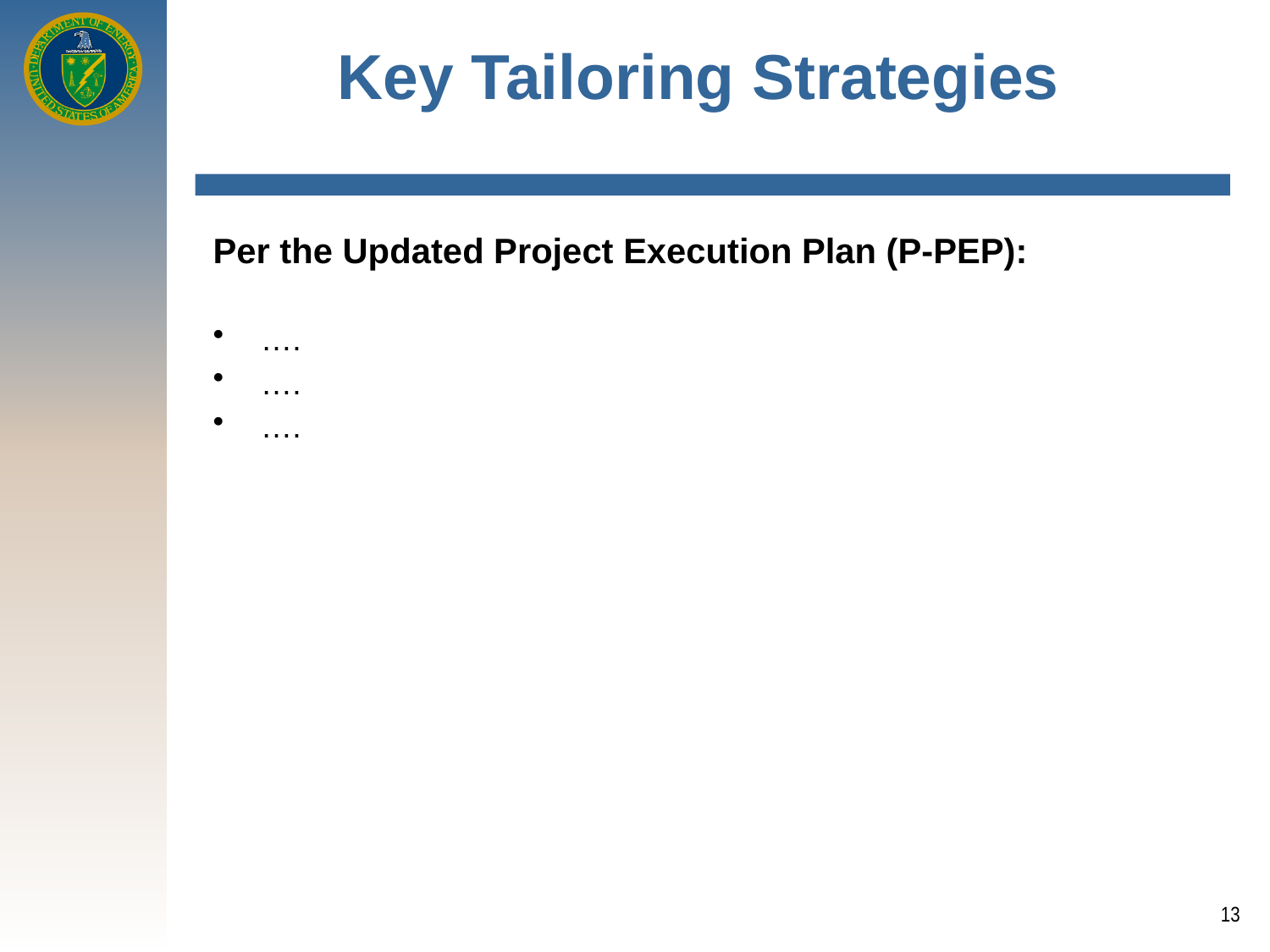

Key Tailoring Strategies
Per the Updated Project Execution Plan (P-PEP):

….
….
….

13